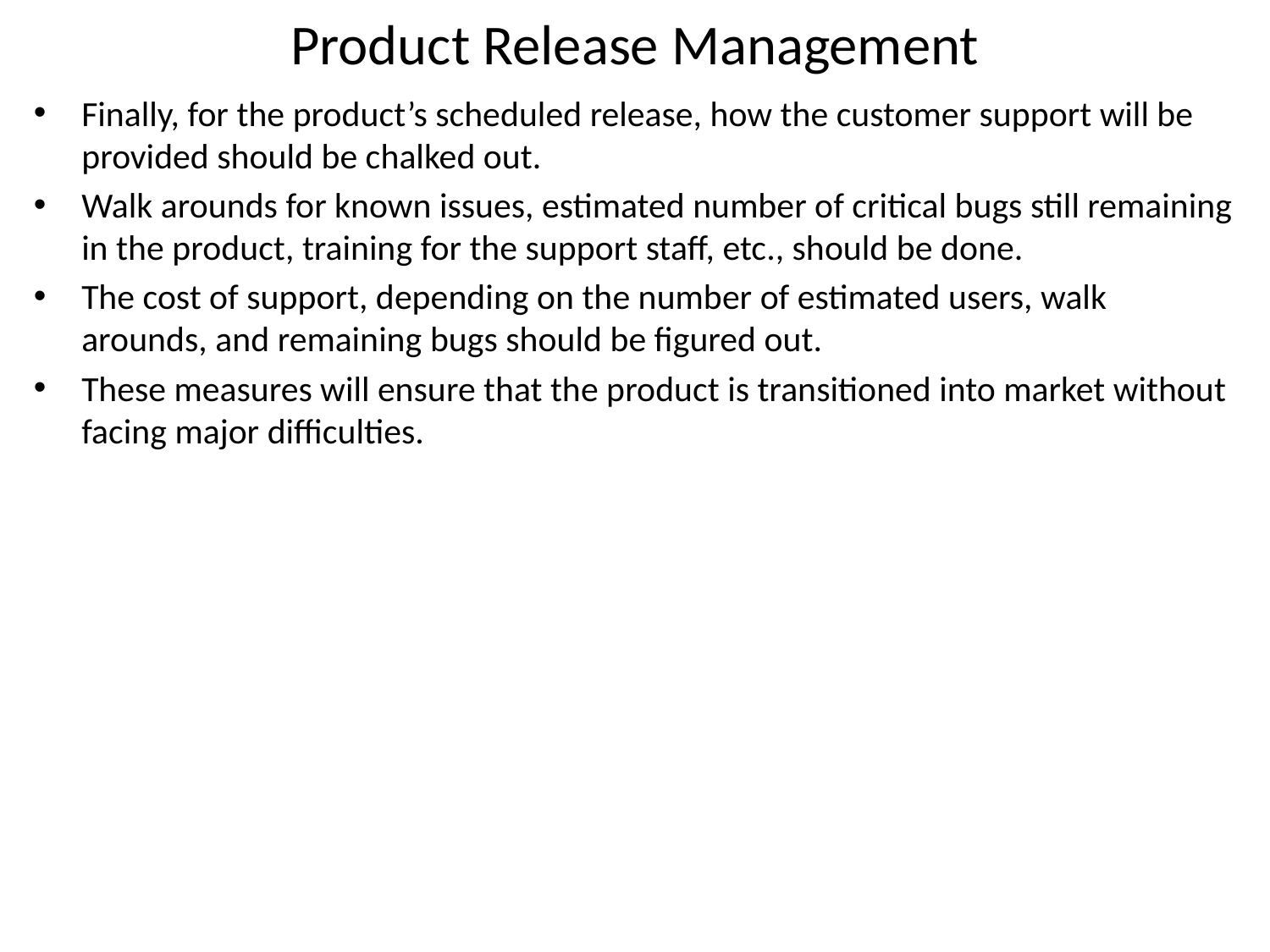

# Product Release Management
Finally, for the product’s scheduled release, how the customer support will be provided should be chalked out.
Walk arounds for known issues, estimated number of critical bugs still remaining in the product, training for the support staff, etc., should be done.
The cost of support, depending on the number of estimated users, walk arounds, and remaining bugs should be figured out.
These measures will ensure that the product is transitioned into market without facing major difficulties.